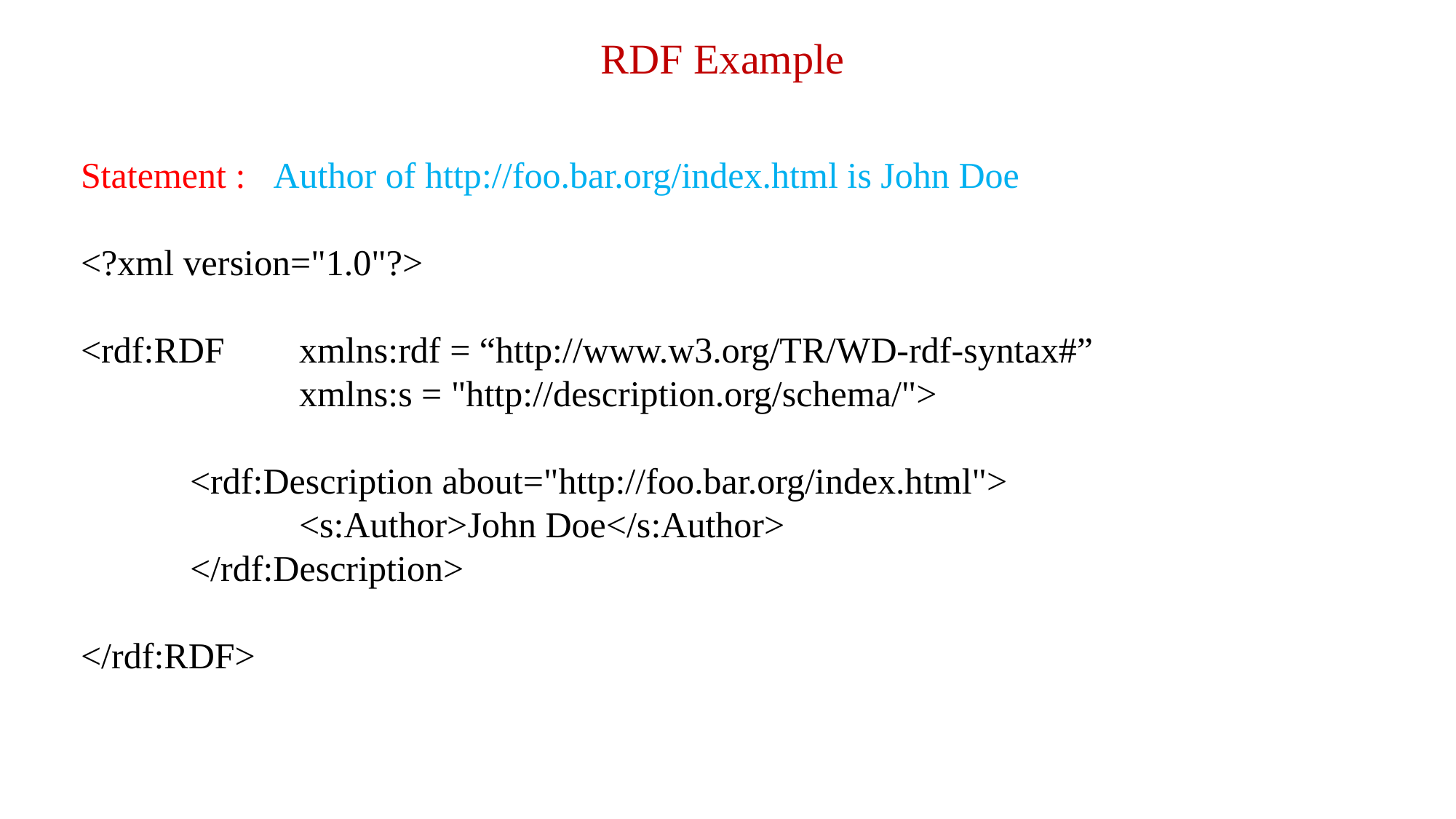

RDF Example
Statement :   Author of http://foo.bar.org/index.html is John Doe

<?xml version="1.0"?>

<rdf:RDF	xmlns:rdf = “http://www.w3.org/TR/WD-rdf-syntax#”
		xmlns:s = "http://description.org/schema/">

	<rdf:Description about="http://foo.bar.org/index.html">
		<s:Author>John Doe</s:Author>
	</rdf:Description>

</rdf:RDF>